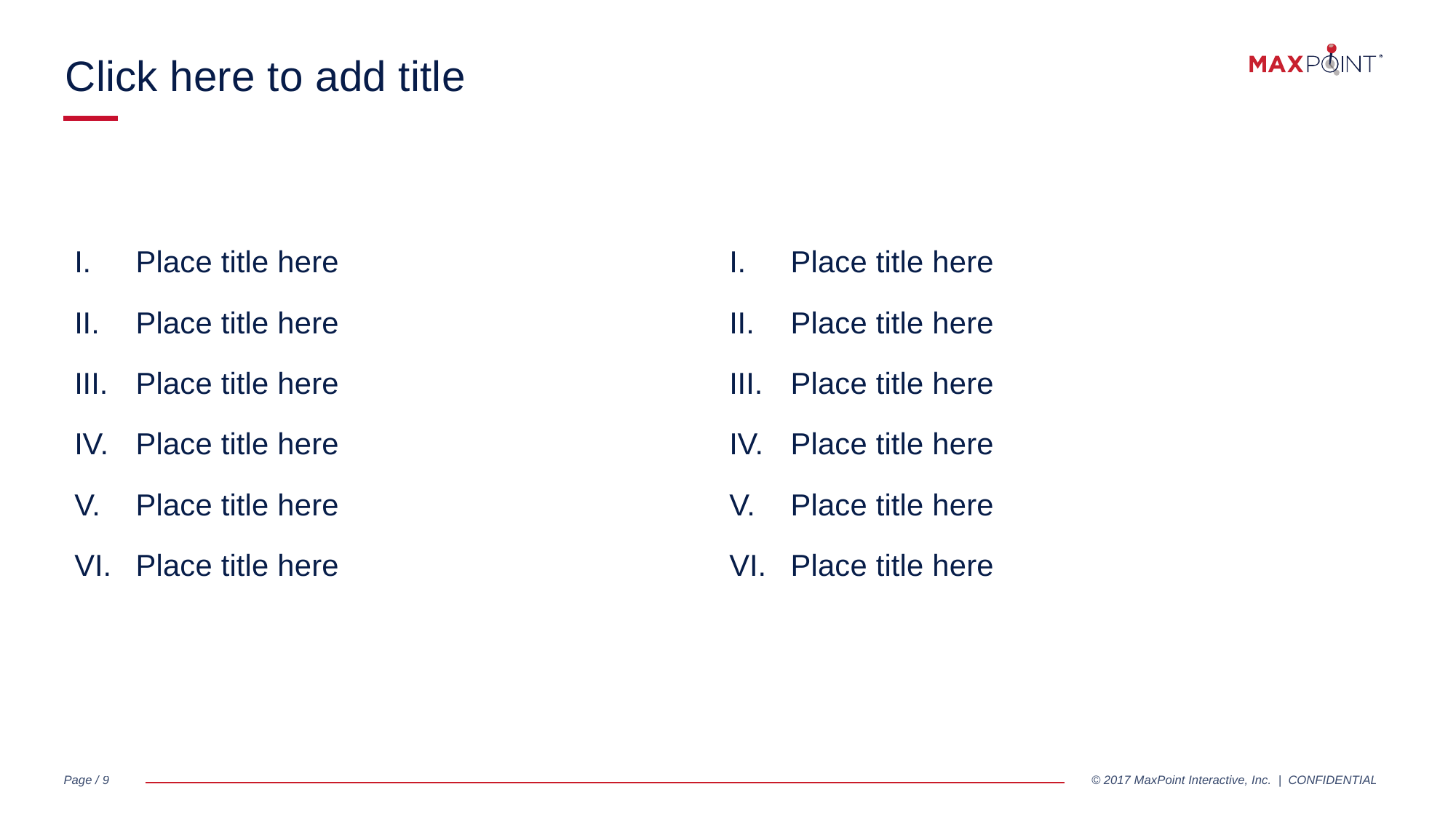

Click here to add title
Place title here
Place title here
Place title here
Place title here
Place title here
Place title here
Place title here
Place title here
Place title here
Place title here
Place title here
Place title here